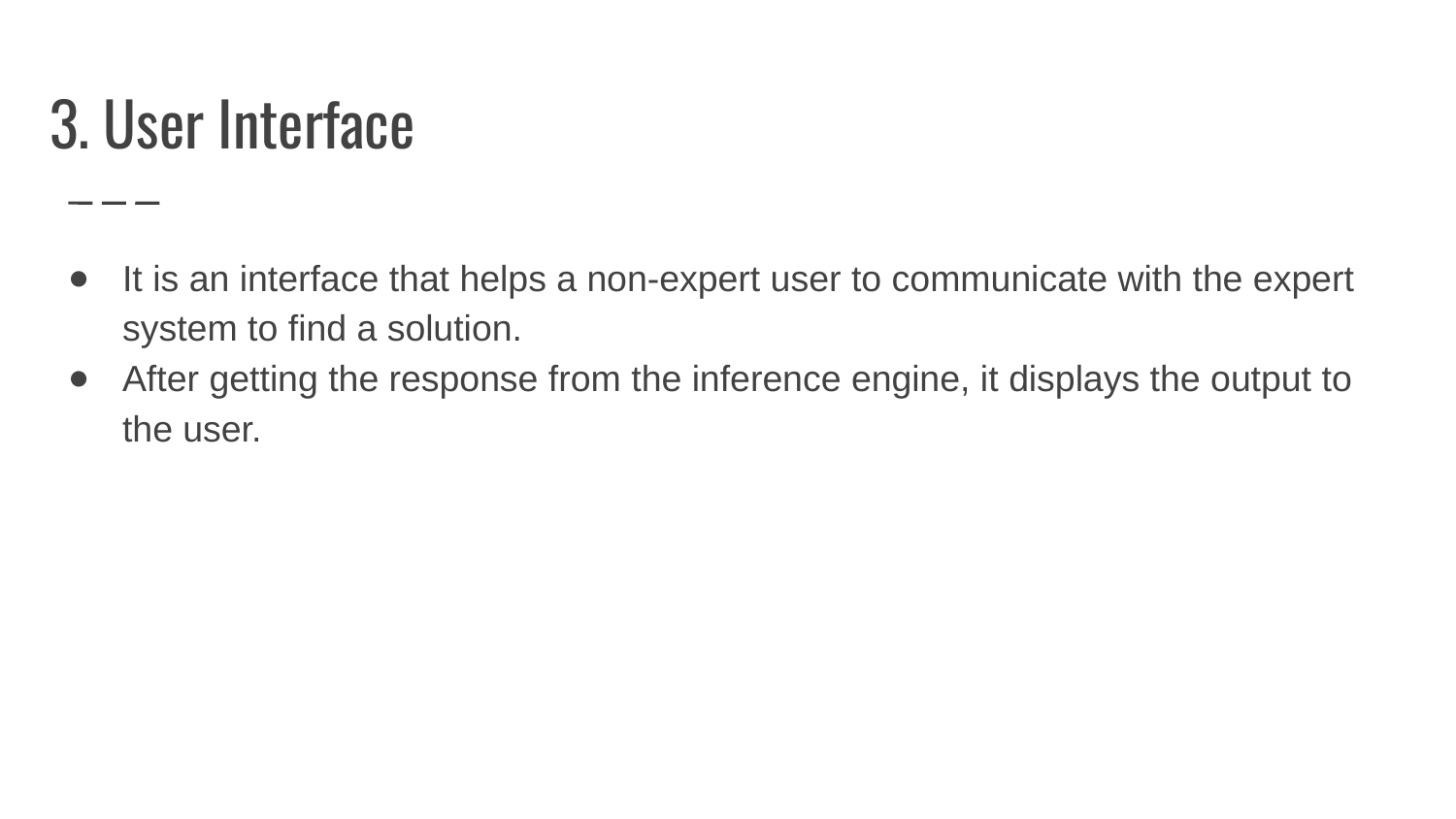

# 3. User Interface
It is an interface that helps a non-expert user to communicate with the expert system to find a solution.
After getting the response from the inference engine, it displays the output to the user.